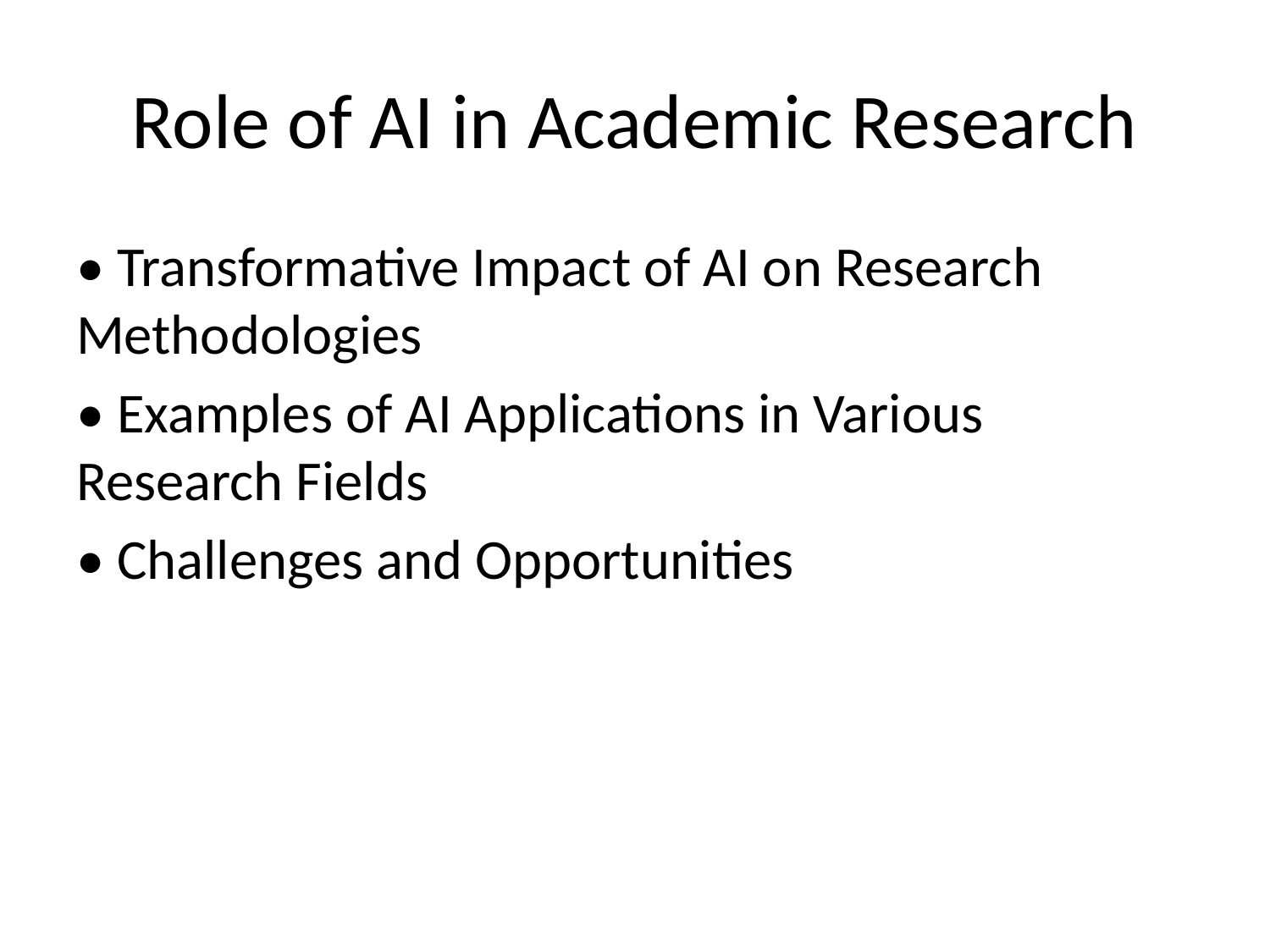

# Role of AI in Academic Research
• Transformative Impact of AI on Research Methodologies
• Examples of AI Applications in Various Research Fields
• Challenges and Opportunities